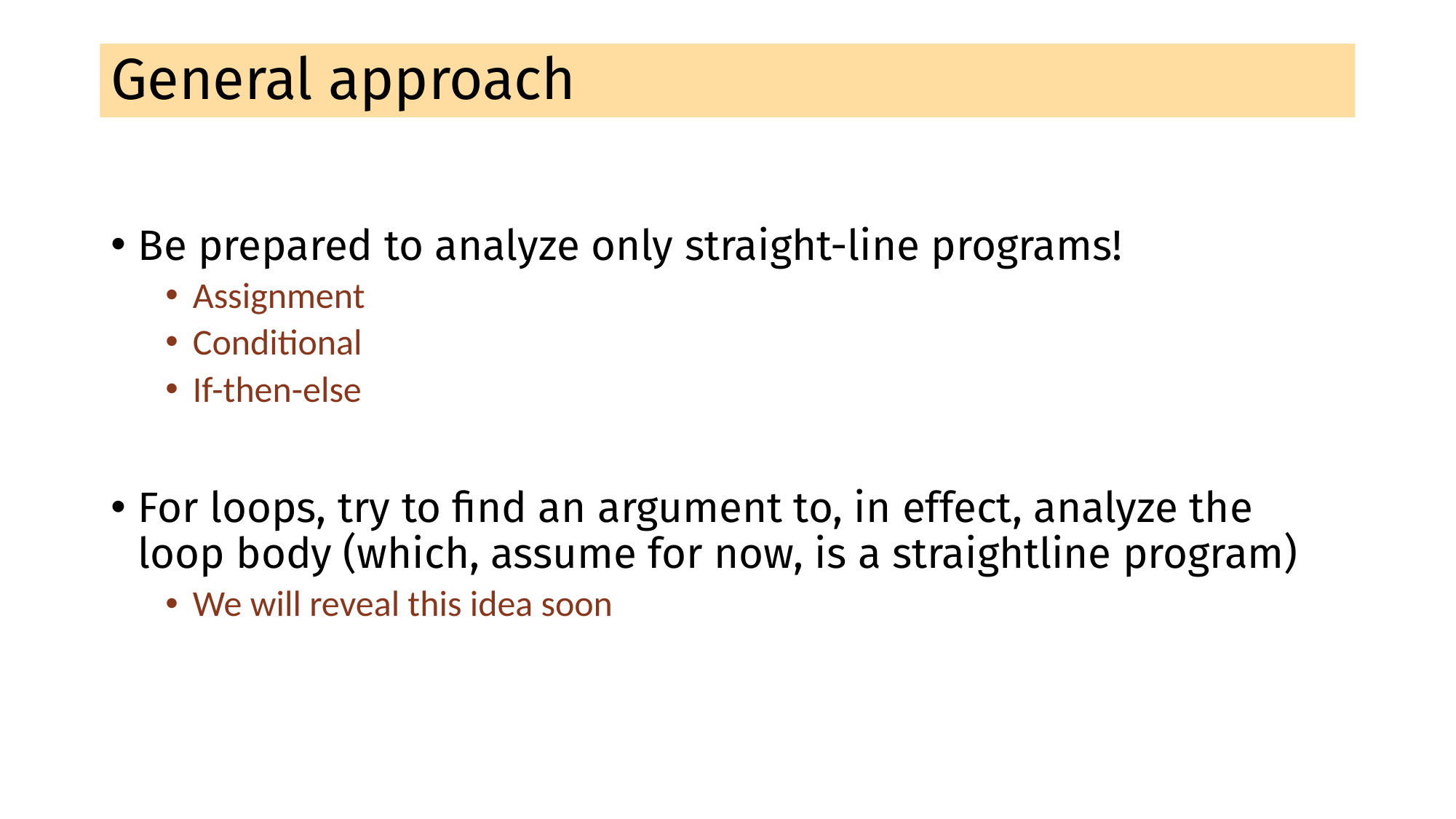

# General approach
Be prepared to analyze only straight-line programs!
Assignment
Conditional
If-then-else

For loops, try to find an argument to, in effect, analyze the loop body (which, assume for now, is a straightline program)
We will reveal this idea soon